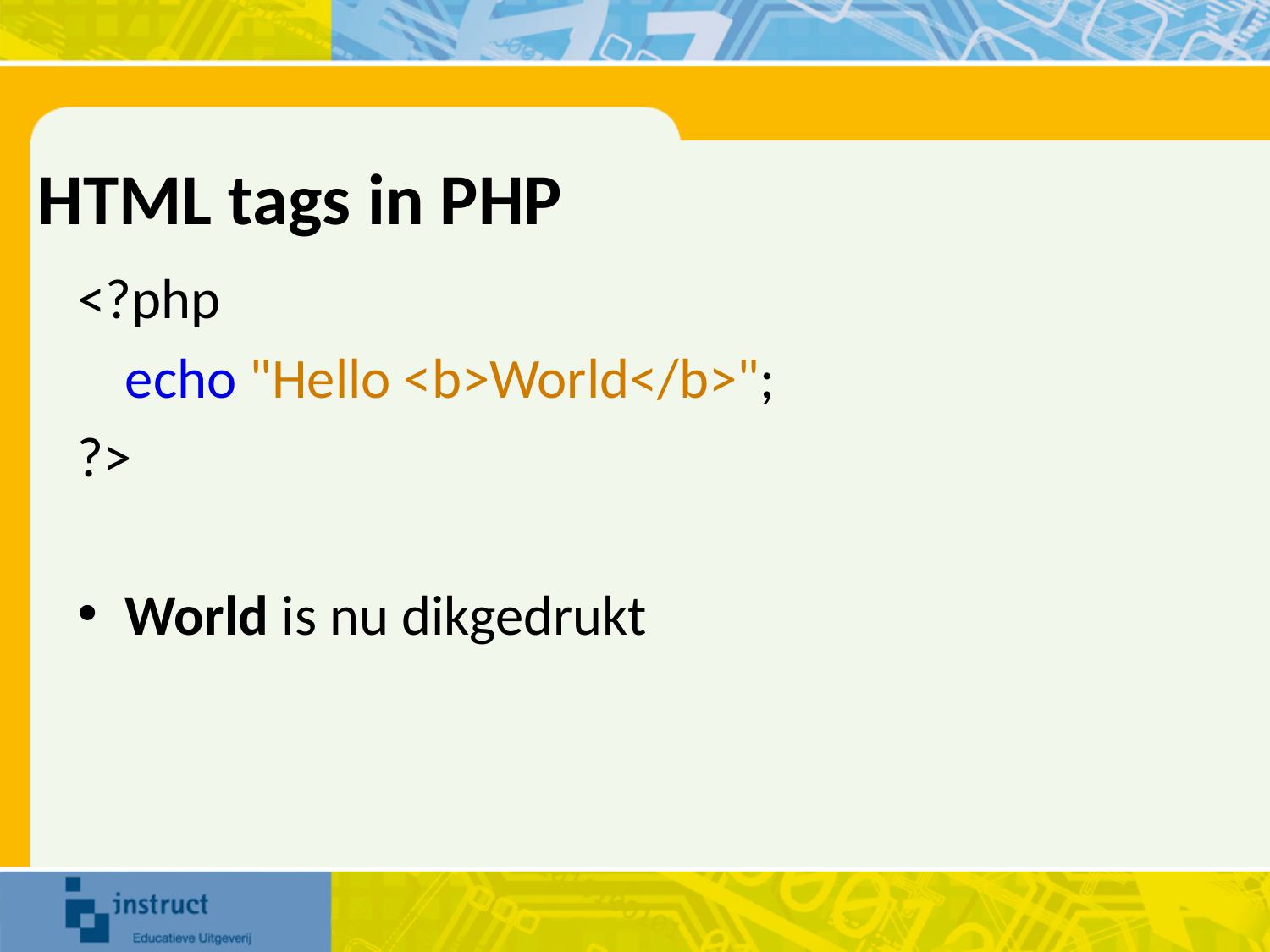

# HTML tags in PHP
<?php
	echo "Hello <b>World</b>";
?>

World is nu dikgedrukt